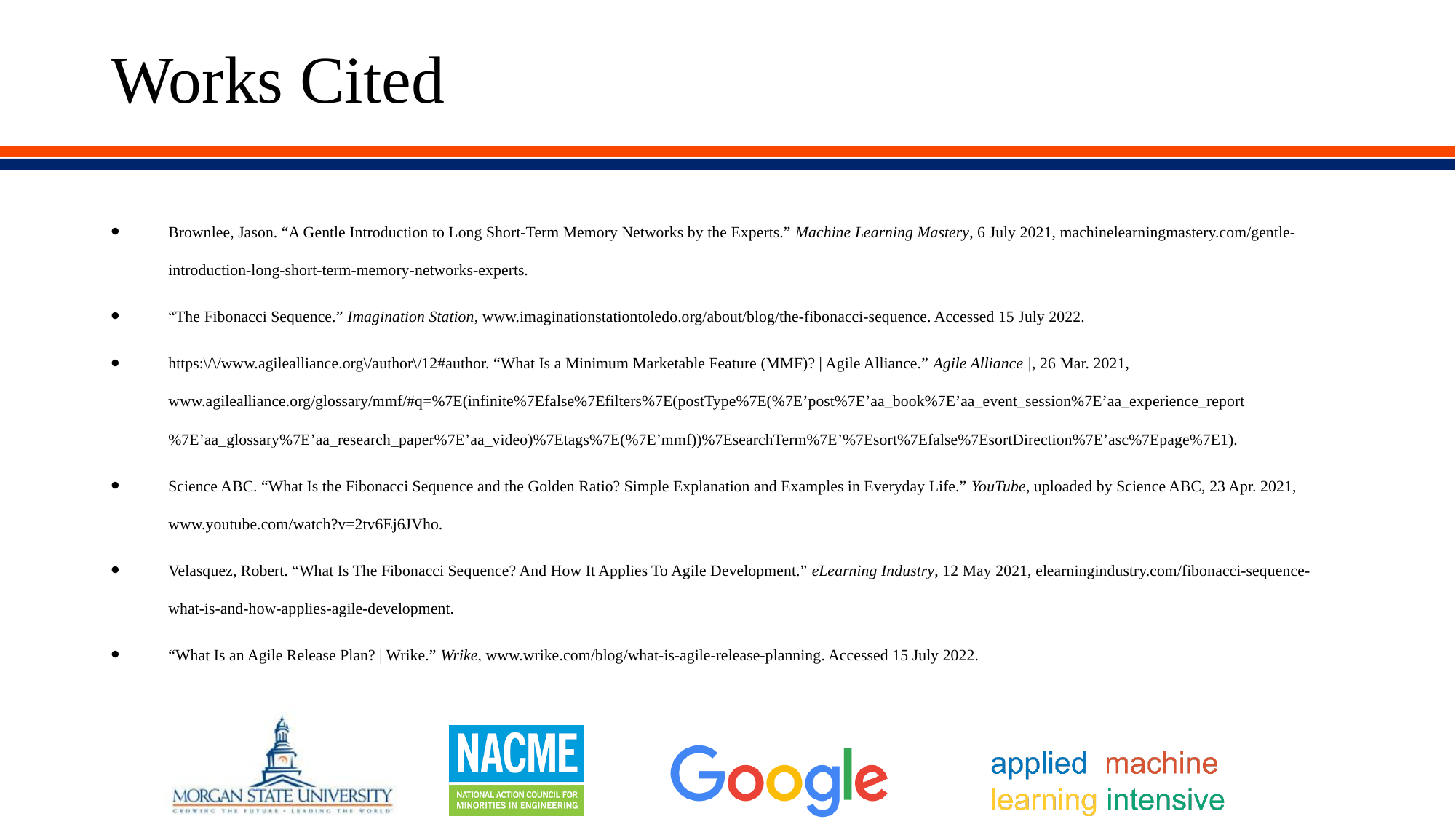

# Works Cited
Brownlee, Jason. “A Gentle Introduction to Long Short-Term Memory Networks by the Experts.” Machine Learning Mastery, 6 July 2021, machinelearningmastery.com/gentle-introduction-long-short-term-memory-networks-experts.
“The Fibonacci Sequence.” Imagination Station, www.imaginationstationtoledo.org/about/blog/the-fibonacci-sequence. Accessed 15 July 2022.
https:\/\/www.agilealliance.org\/author\/12#author. “What Is a Minimum Marketable Feature (MMF)? | Agile Alliance.” Agile Alliance |, 26 Mar. 2021, www.agilealliance.org/glossary/mmf/#q=%7E(infinite%7Efalse%7Efilters%7E(postType%7E(%7E’post%7E’aa_book%7E’aa_event_session%7E’aa_experience_report%7E’aa_glossary%7E’aa_research_paper%7E’aa_video)%7Etags%7E(%7E’mmf))%7EsearchTerm%7E’%7Esort%7Efalse%7EsortDirection%7E’asc%7Epage%7E1).
Science ABC. “What Is the Fibonacci Sequence and the Golden Ratio? Simple Explanation and Examples in Everyday Life.” YouTube, uploaded by Science ABC, 23 Apr. 2021, www.youtube.com/watch?v=2tv6Ej6JVho.
Velasquez, Robert. “What Is The Fibonacci Sequence? And How It Applies To Agile Development.” eLearning Industry, 12 May 2021, elearningindustry.com/fibonacci-sequence-what-is-and-how-applies-agile-development.
“What Is an Agile Release Plan? | Wrike.” Wrike, www.wrike.com/blog/what-is-agile-release-planning. Accessed 15 July 2022.